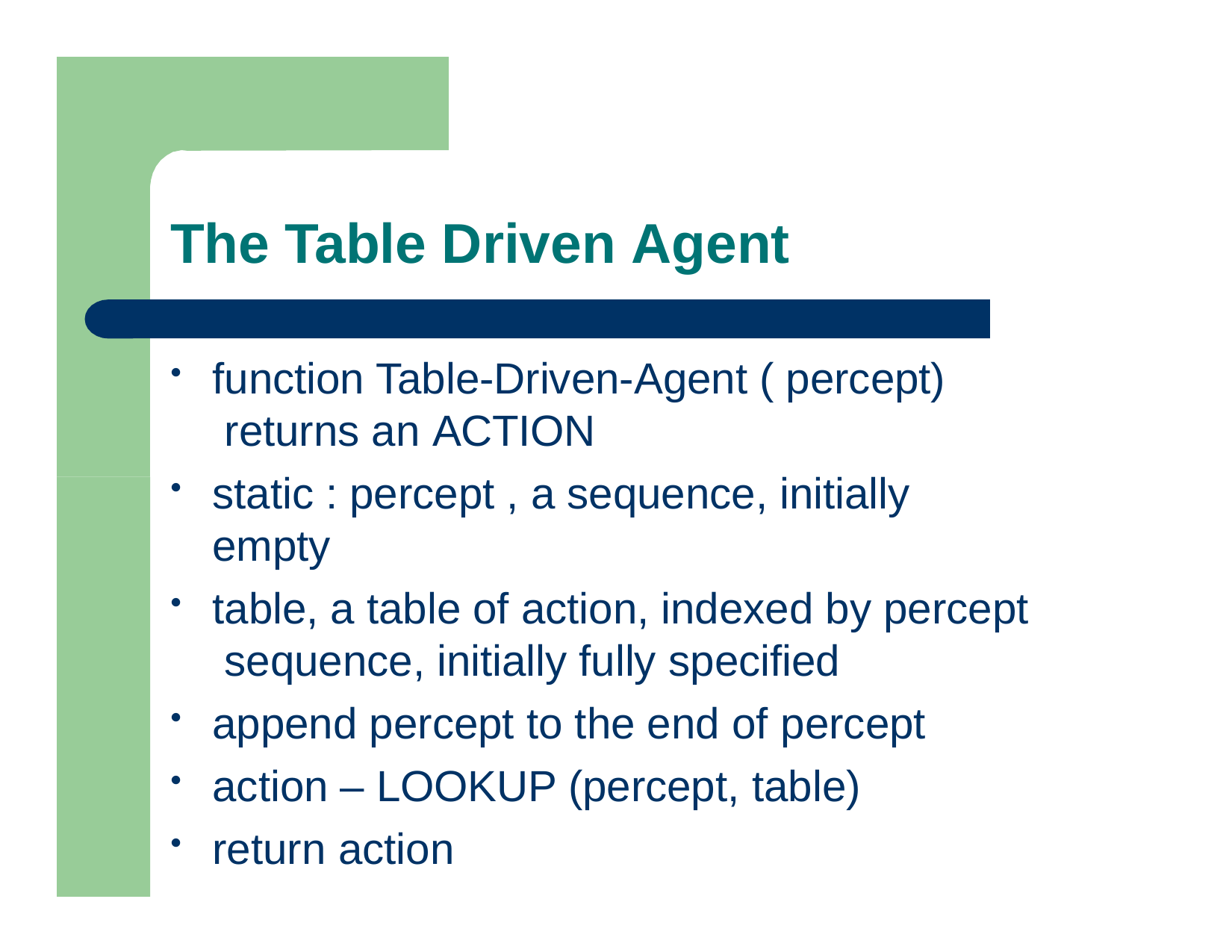

# The Table Driven Agent
function Table-Driven-Agent ( percept)  returns an ACTION
static : percept , a sequence, initially empty
table, a table of action, indexed by percept  sequence, initially fully specified
append percept to the end of percept
action – LOOKUP (percept, table)
return action